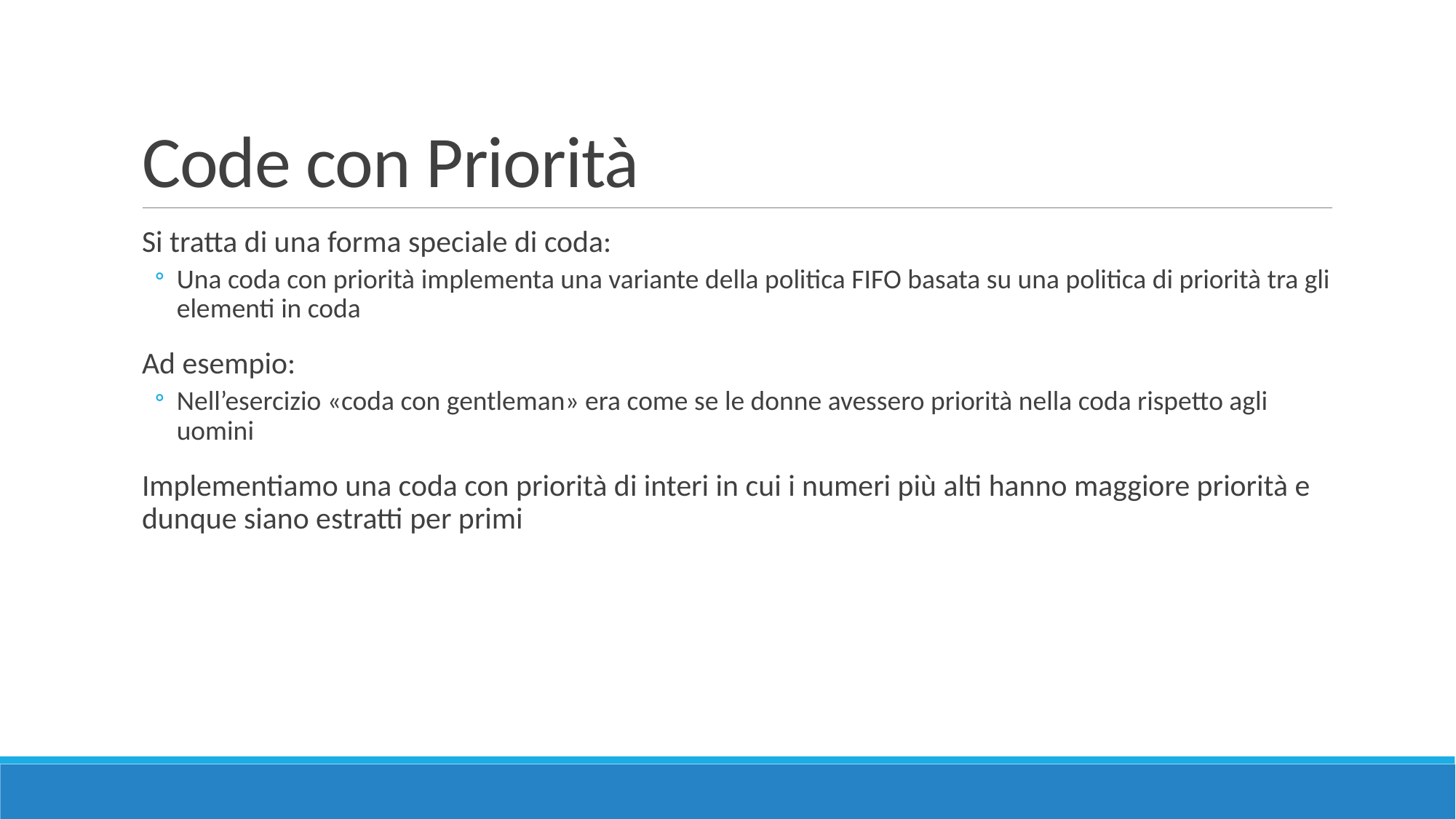

# Code con Priorità
Si tratta di una forma speciale di coda:
Una coda con priorità implementa una variante della politica FIFO basata su una politica di priorità tra gli elementi in coda
Ad esempio:
Nell’esercizio «coda con gentleman» era come se le donne avessero priorità nella coda rispetto agli uomini
Implementiamo una coda con priorità di interi in cui i numeri più alti hanno maggiore priorità e dunque siano estratti per primi